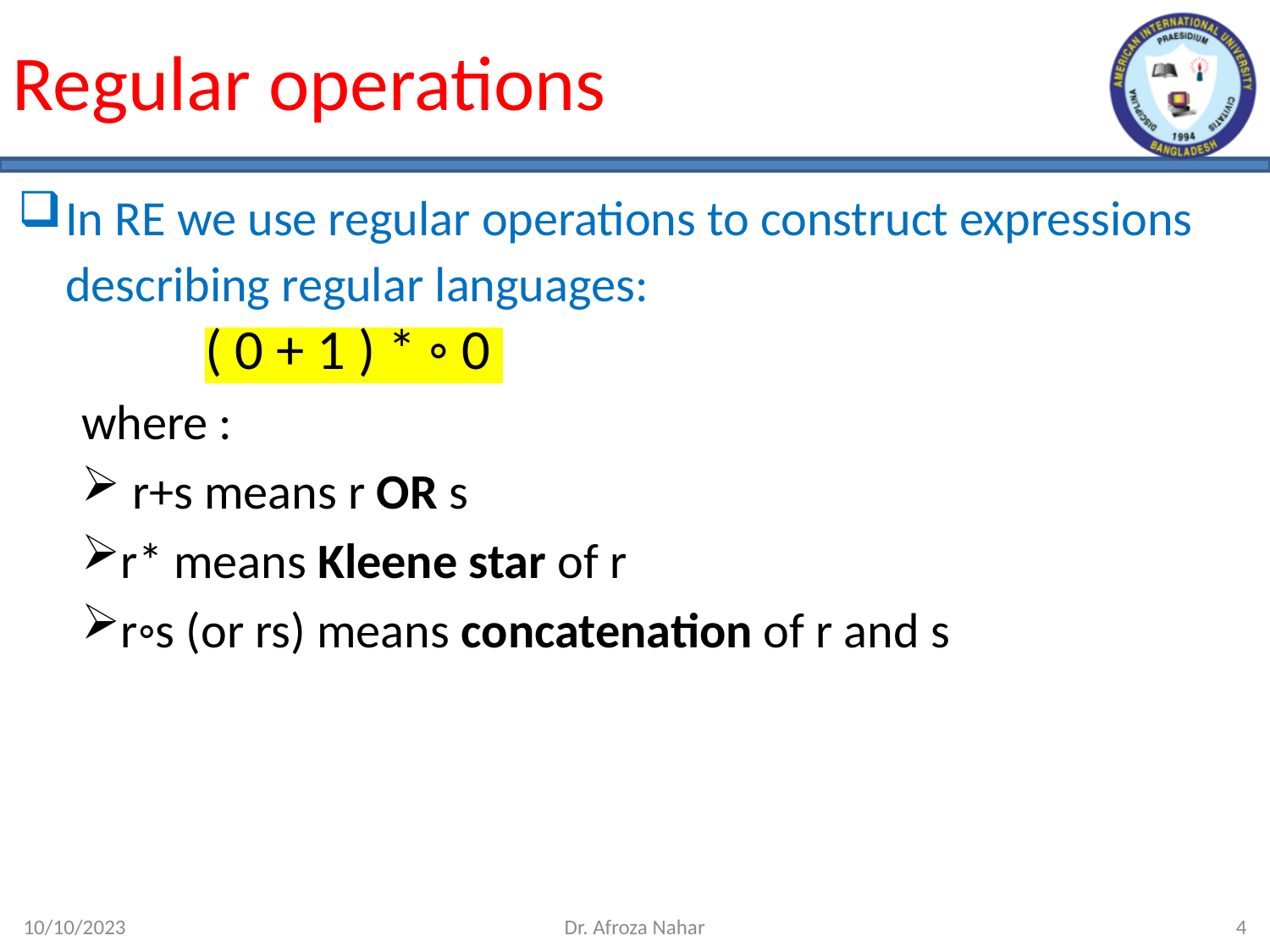

# Regular operations
In RE we use regular operations to construct expressions describing regular languages:						 ( 0 + 1 ) * ◦ 0
where :
 r+s means r OR s
r* means Kleene star of r
r◦s (or rs) means concatenation of r and s
10/10/2023
Dr. Afroza Nahar
4